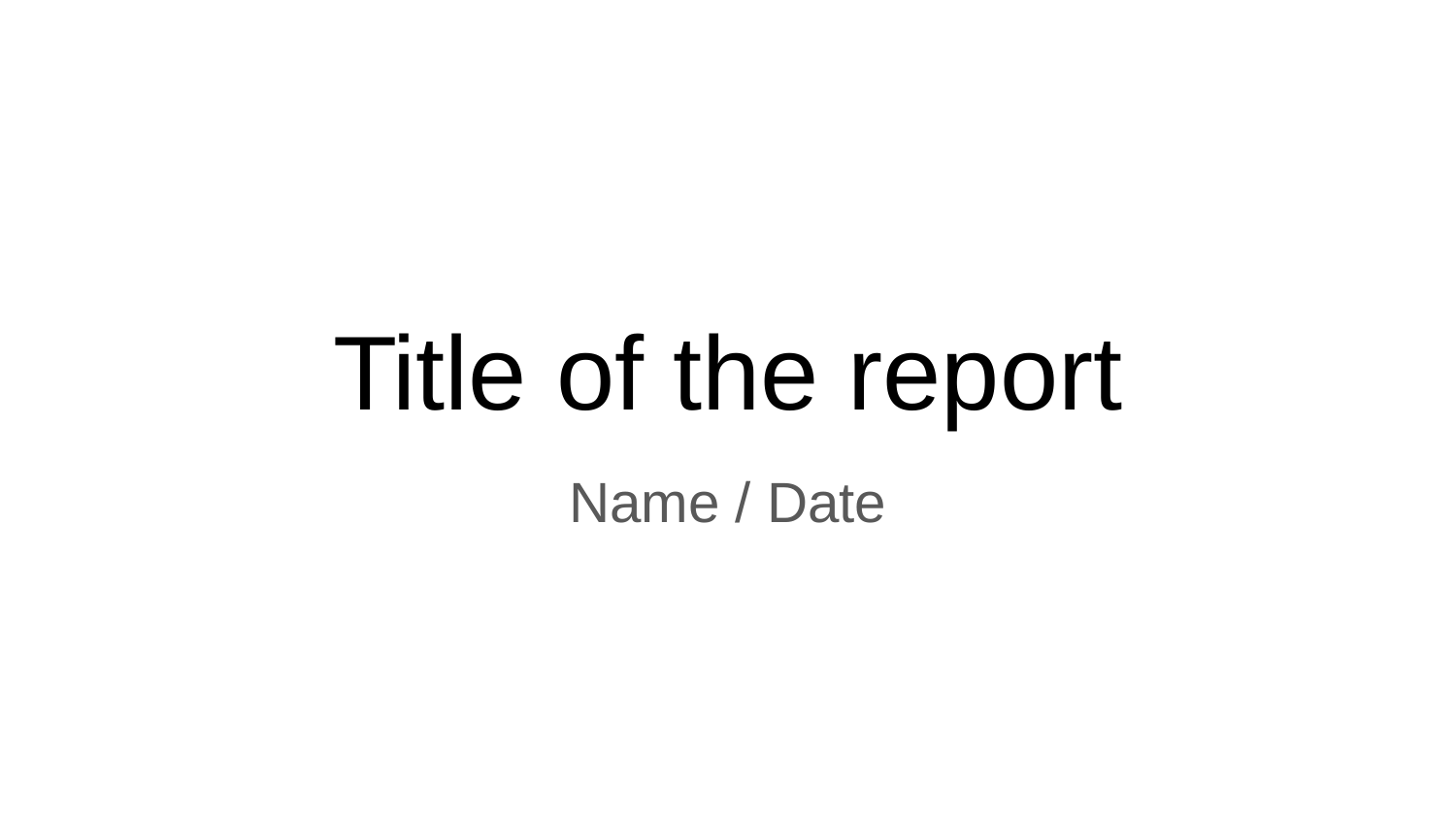

# Title of the report
Name / Date